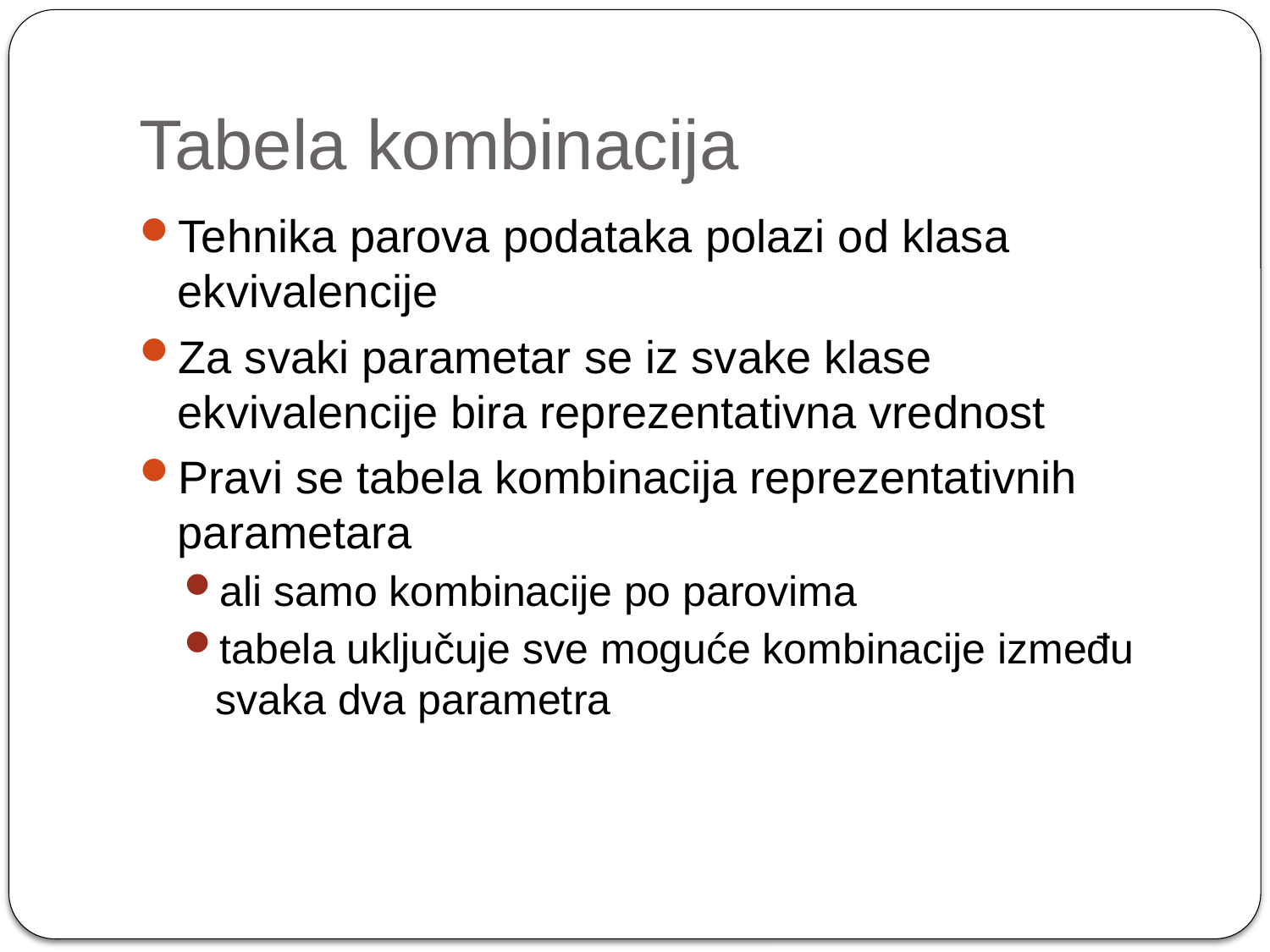

# Tabela kombinacija
Tehnika parova podataka polazi od klasa ekvivalencije
Za svaki parametar se iz svake klase ekvivalencije bira reprezentativna vrednost
Pravi se tabela kombinacija reprezentativnih parametara
ali samo kombinacije po parovima
tabela uključuje sve moguće kombinacije između svaka dva parametra